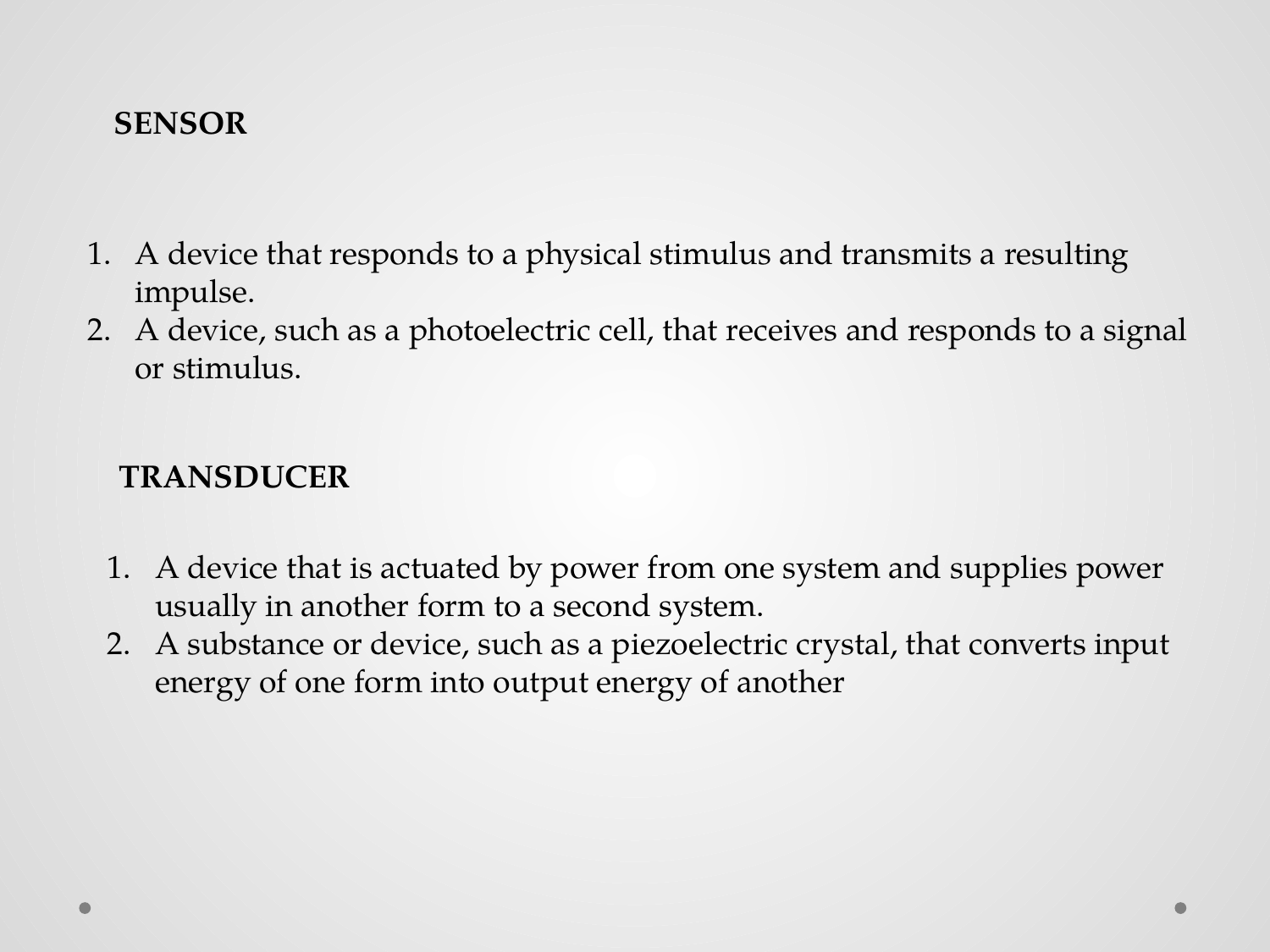

SENSOR
A device that responds to a physical stimulus and transmits a resulting impulse.
A device, such as a photoelectric cell, that receives and responds to a signal or stimulus.
TRANSDUCER
A device that is actuated by power from one system and supplies power usually in another form to a second system.
A substance or device, such as a piezoelectric crystal, that converts input energy of one form into output energy of another